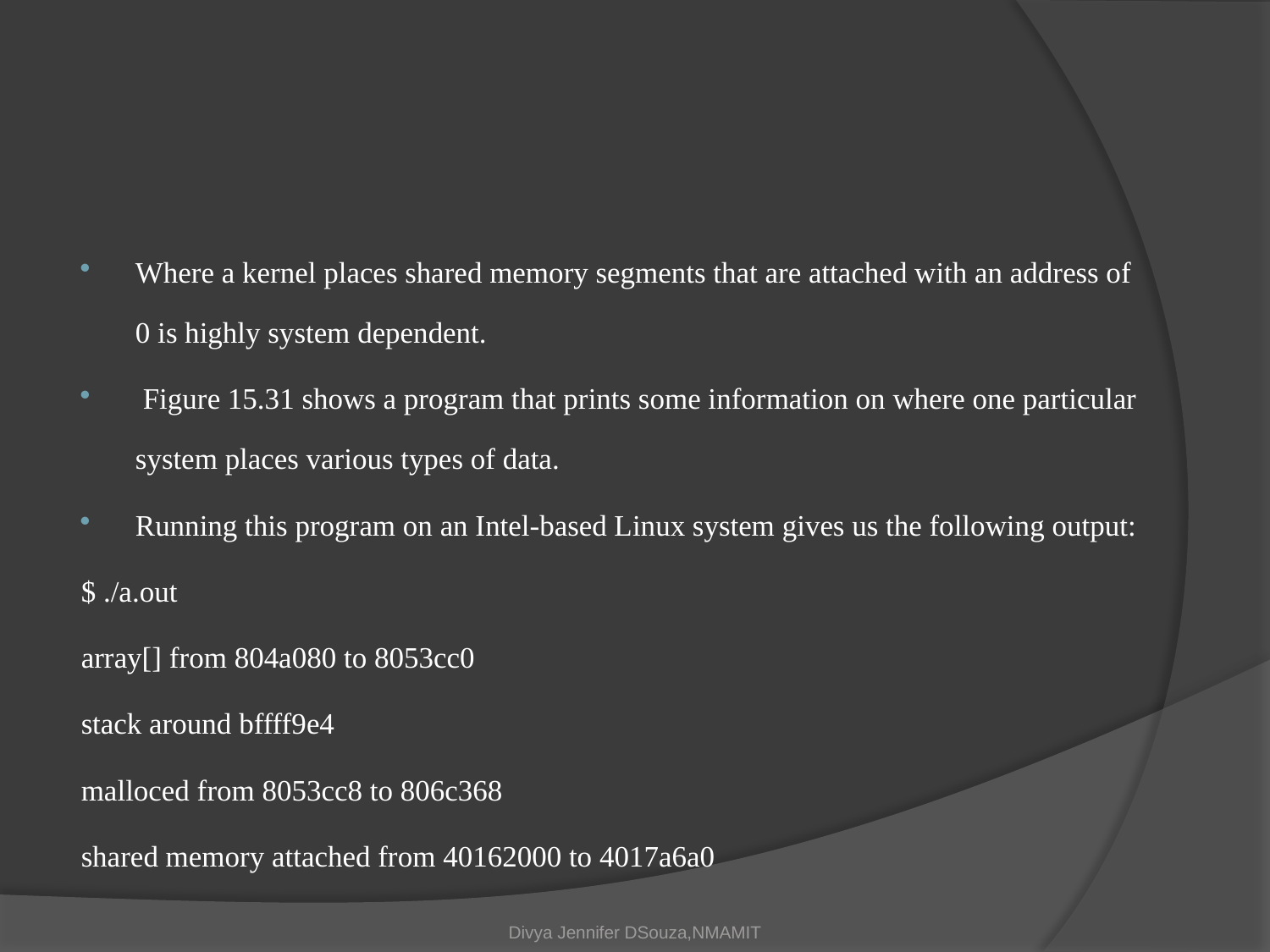

#
Where a kernel places shared memory segments that are attached with an address of 0 is highly system dependent.
 Figure 15.31 shows a program that prints some information on where one particular system places various types of data.
Running this program on an Intel-based Linux system gives us the following output:
$ ./a.out
array[] from 804a080 to 8053cc0
stack around bffff9e4
malloced from 8053cc8 to 806c368
shared memory attached from 40162000 to 4017a6a0
Divya Jennifer DSouza,NMAMIT